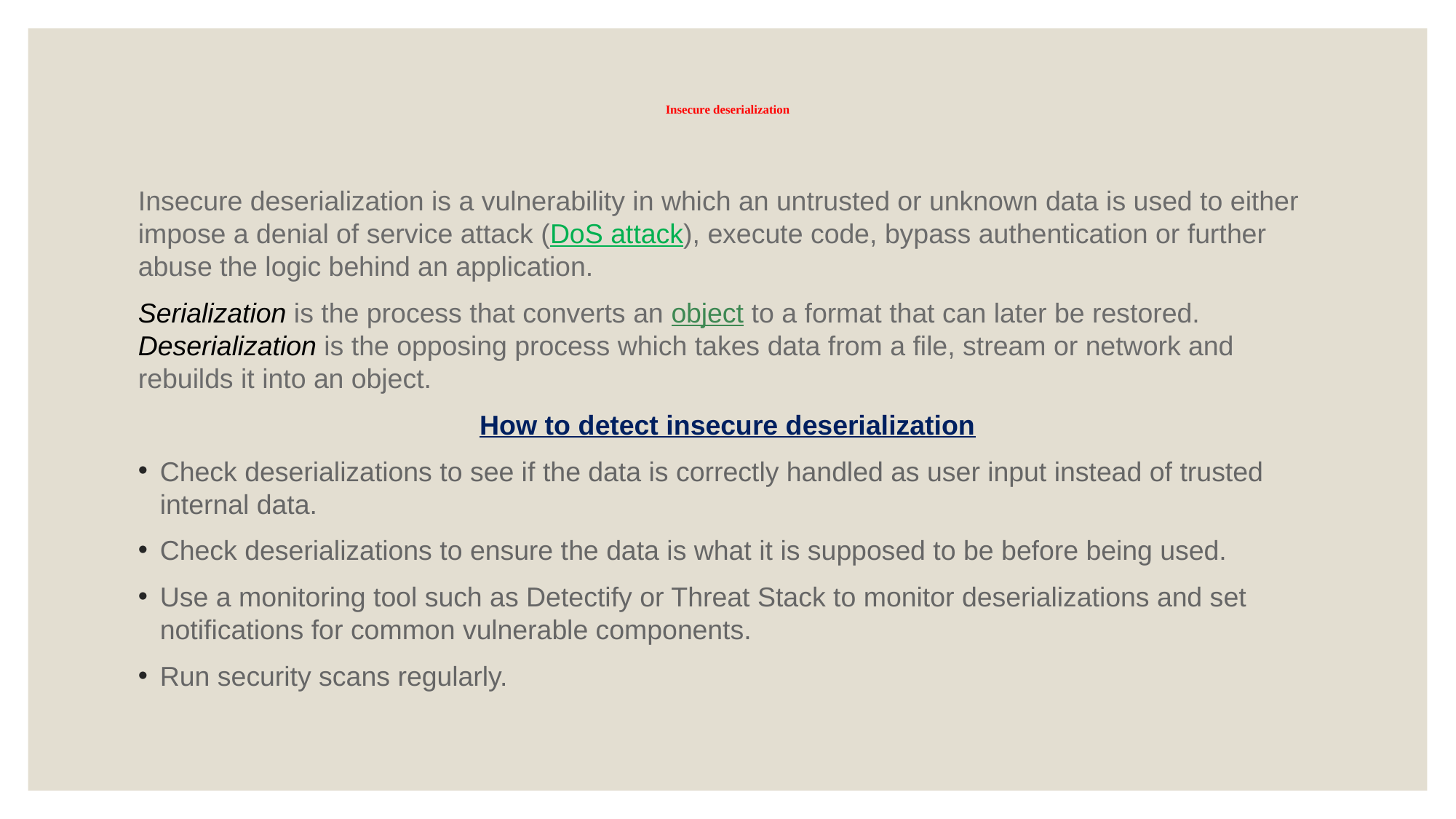

# Insecure deserialization
Insecure deserialization is a vulnerability in which an untrusted or unknown data is used to either impose a denial of service attack (DoS attack), execute code, bypass authentication or further abuse the logic behind an application.
Serialization is the process that converts an object to a format that can later be restored. Deserialization is the opposing process which takes data from a file, stream or network and rebuilds it into an object.
How to detect insecure deserialization
Check deserializations to see if the data is correctly handled as user input instead of trusted internal data.
Check deserializations to ensure the data is what it is supposed to be before being used.
Use a monitoring tool such as Detectify or Threat Stack to monitor deserializations and set notifications for common vulnerable components.
Run security scans regularly.